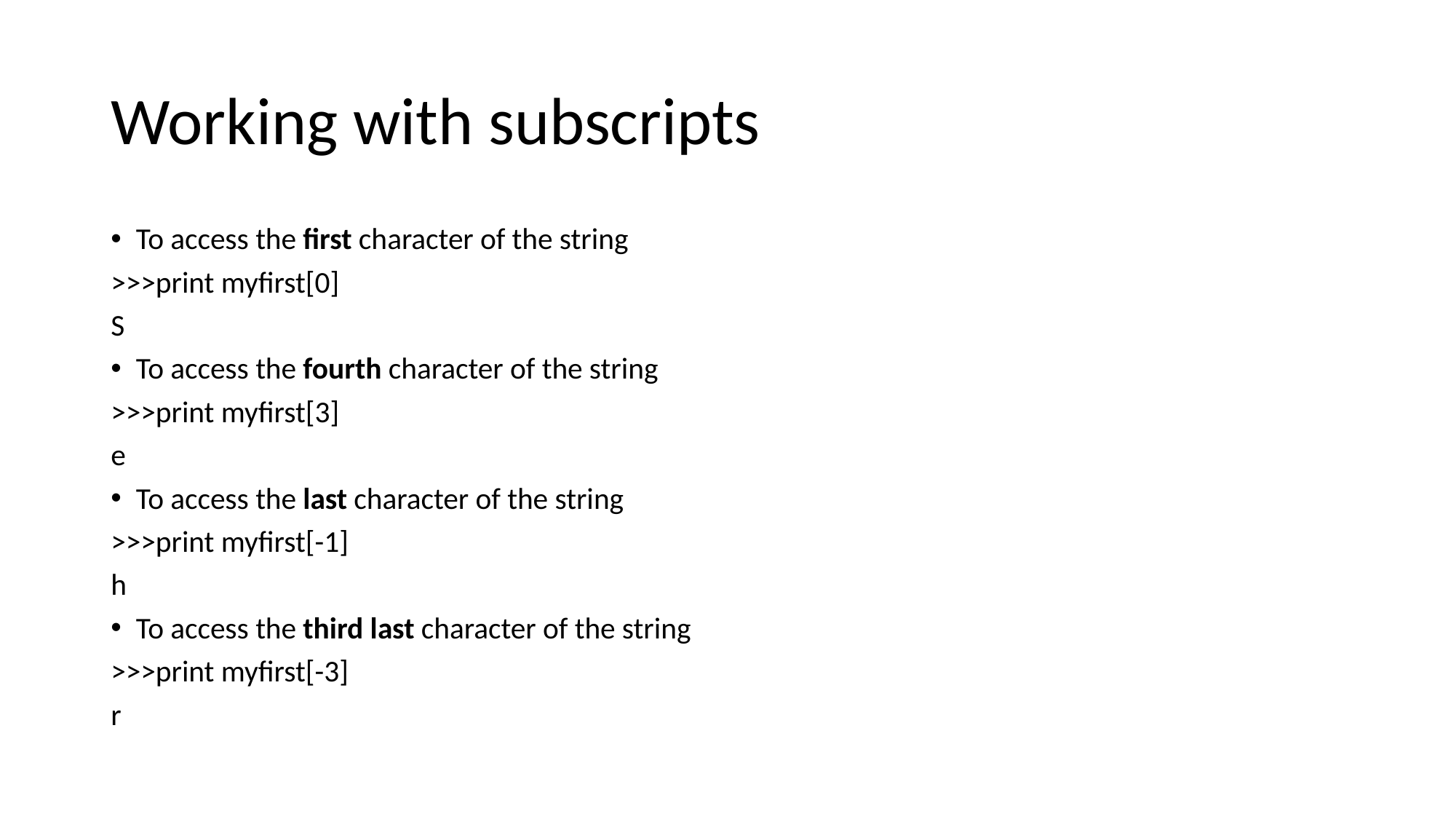

# Working with subscripts
To access the first character of the string
>>>print myfirst[0]
S
To access the fourth character of the string
>>>print myfirst[3]
e
To access the last character of the string
>>>print myfirst[-1]
h
To access the third last character of the string
>>>print myfirst[-3]
r